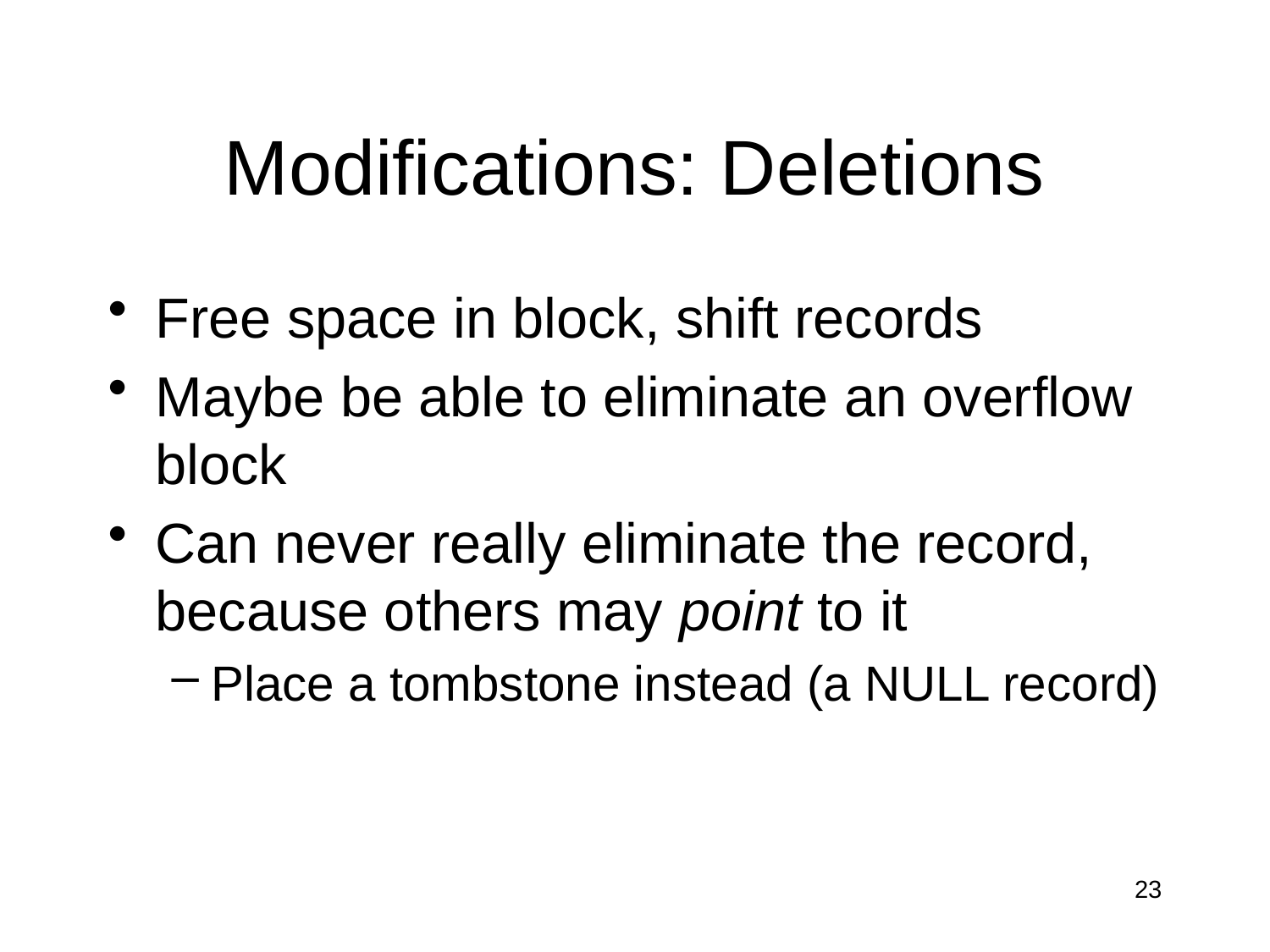

# Modifications: Deletions
Free space in block, shift records
Maybe be able to eliminate an overflow block
Can never really eliminate the record, because others may point to it
Place a tombstone instead (a NULL record)
23